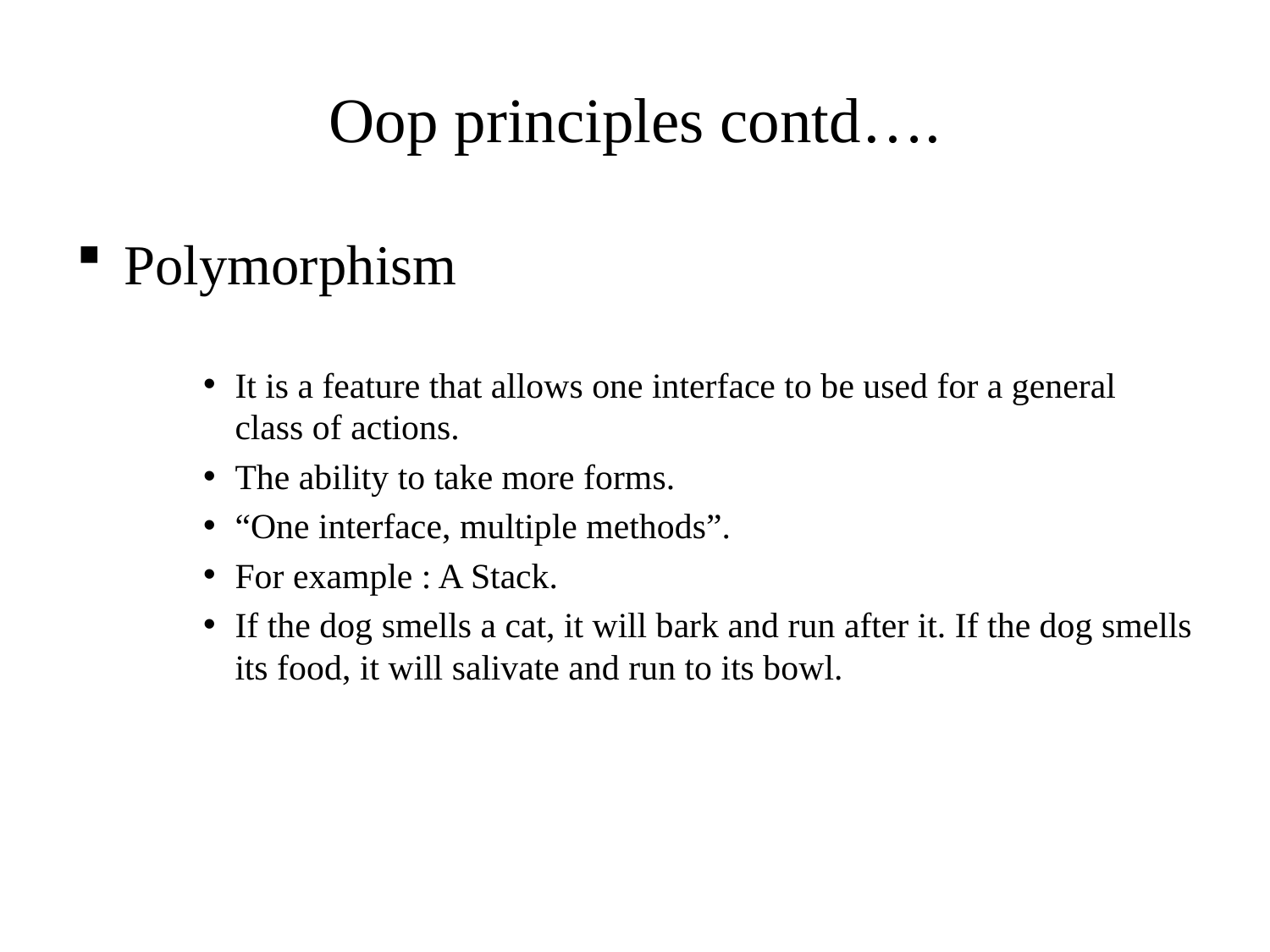

# Oop principles contd….
Polymorphism

It is a feature that allows one interface to be used for a general class of actions.
The ability to take more forms.
“One interface, multiple methods”.
For example : A Stack.
If the dog smells a cat, it will bark and run after it. If the dog smells its food, it will salivate and run to its bowl.